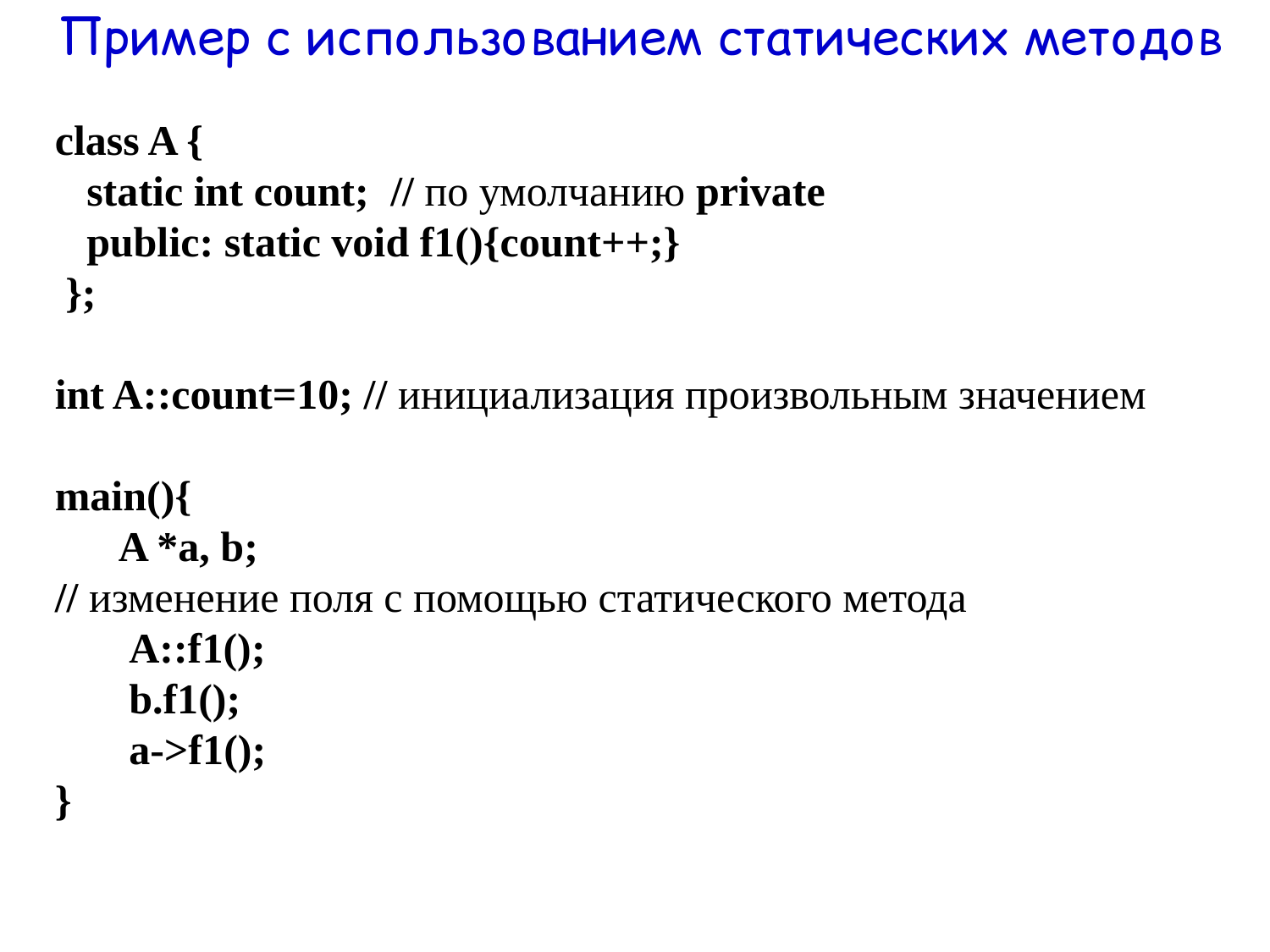

# Пример с использованием статических методов
class A {
   static int count;  // по умолчанию private
   public: static void f1(){count++;}
 };

int A::count=10; // инициализация произвольным значением

main(){
	A *a, b;
// изменение поля с помощью статического метода
	 A::f1();
	 b.f1();
	 a->f1();
}